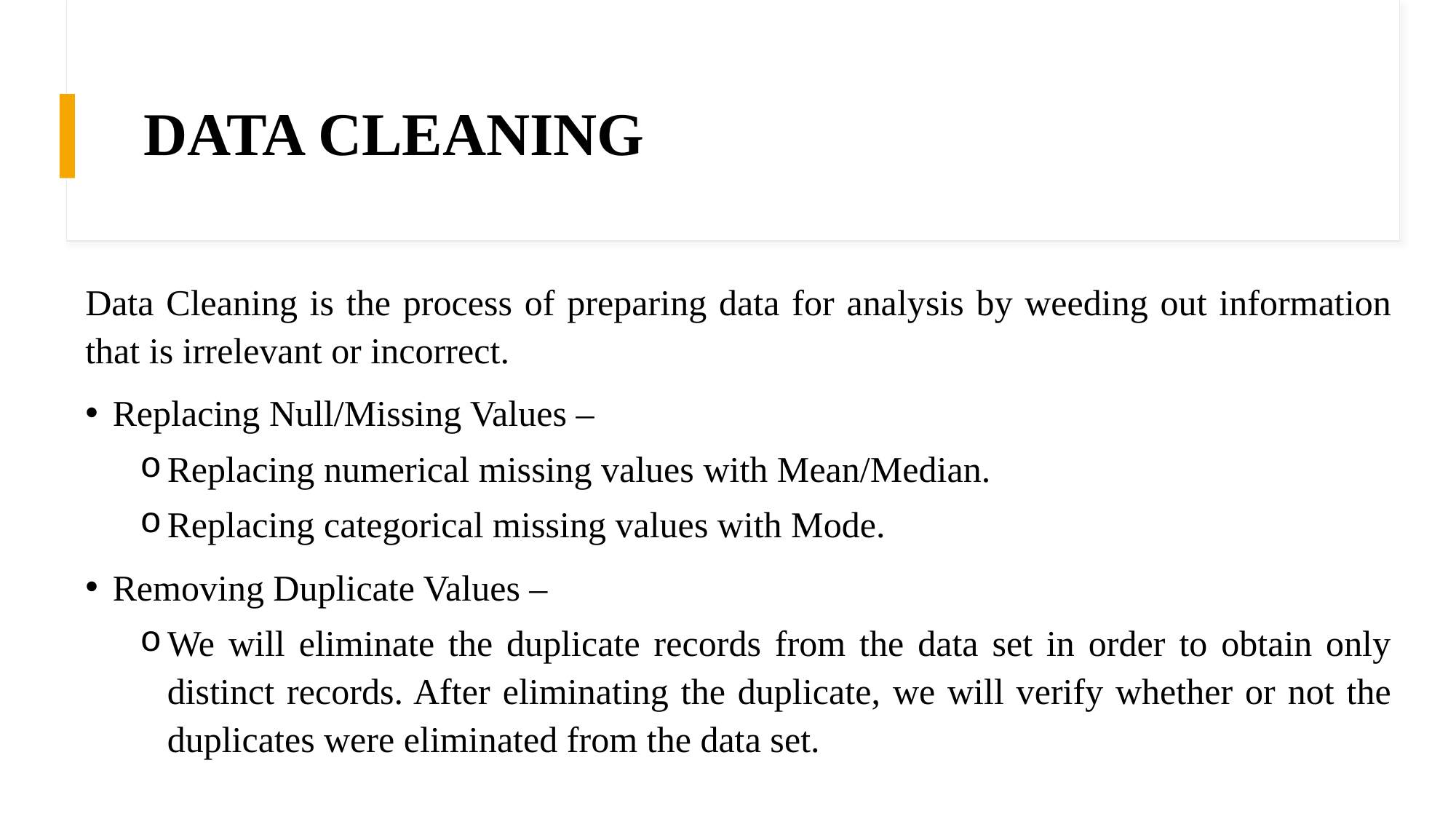

# DATA CLEANING
Data Cleaning is the process of preparing data for analysis by weeding out information that is irrelevant or incorrect.
Replacing Null/Missing Values –
Replacing numerical missing values with Mean/Median.
Replacing categorical missing values with Mode.
Removing Duplicate Values –
We will eliminate the duplicate records from the data set in order to obtain only distinct records. After eliminating the duplicate, we will verify whether or not the duplicates were eliminated from the data set.